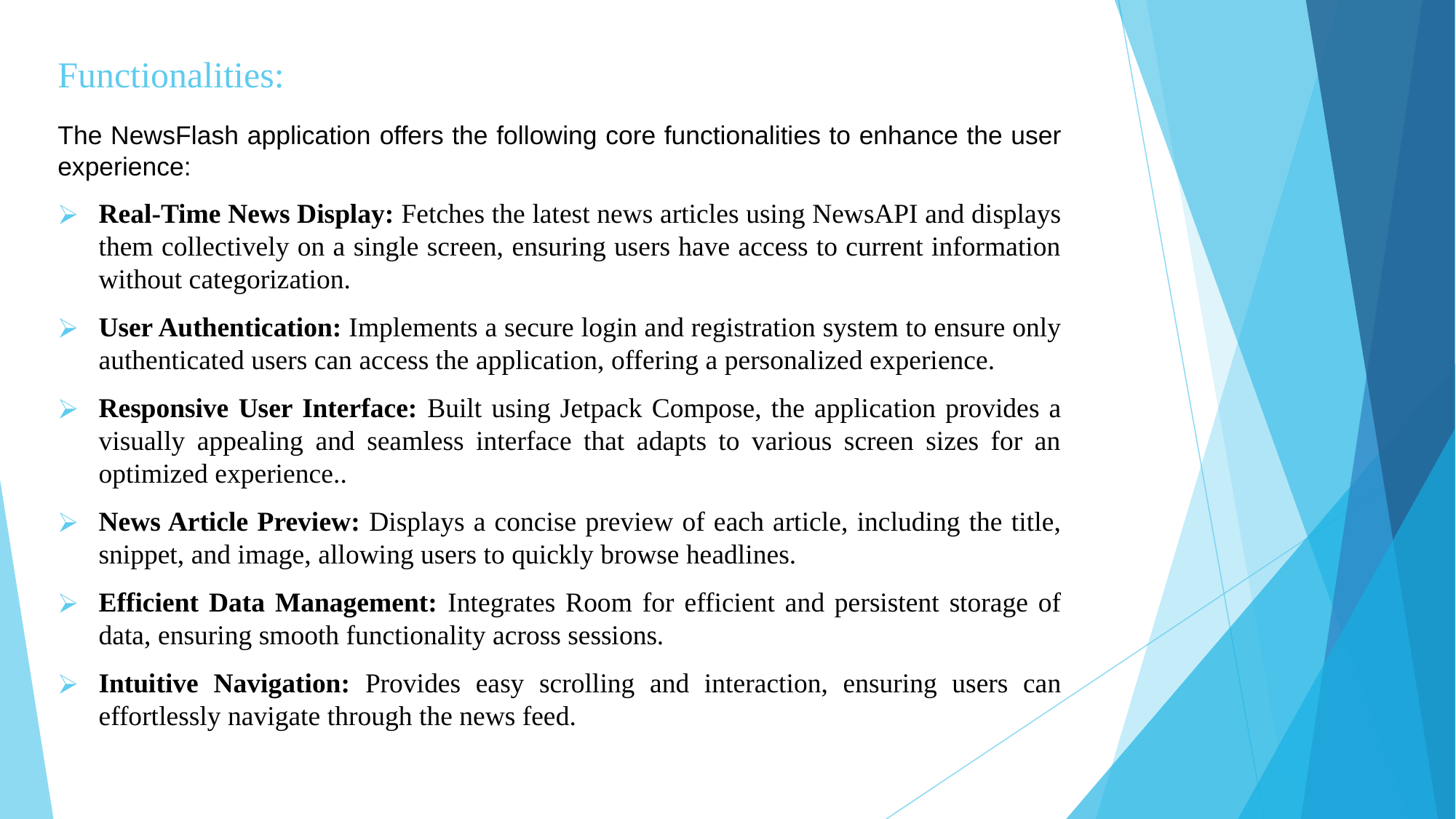

# Functionalities:
The NewsFlash application offers the following core functionalities to enhance the user experience:
Real-Time News Display: Fetches the latest news articles using NewsAPI and displays them collectively on a single screen, ensuring users have access to current information without categorization.
User Authentication: Implements a secure login and registration system to ensure only authenticated users can access the application, offering a personalized experience.
Responsive User Interface: Built using Jetpack Compose, the application provides a visually appealing and seamless interface that adapts to various screen sizes for an optimized experience..
News Article Preview: Displays a concise preview of each article, including the title, snippet, and image, allowing users to quickly browse headlines.
Efficient Data Management: Integrates Room for efficient and persistent storage of data, ensuring smooth functionality across sessions.
Intuitive Navigation: Provides easy scrolling and interaction, ensuring users can effortlessly navigate through the news feed.